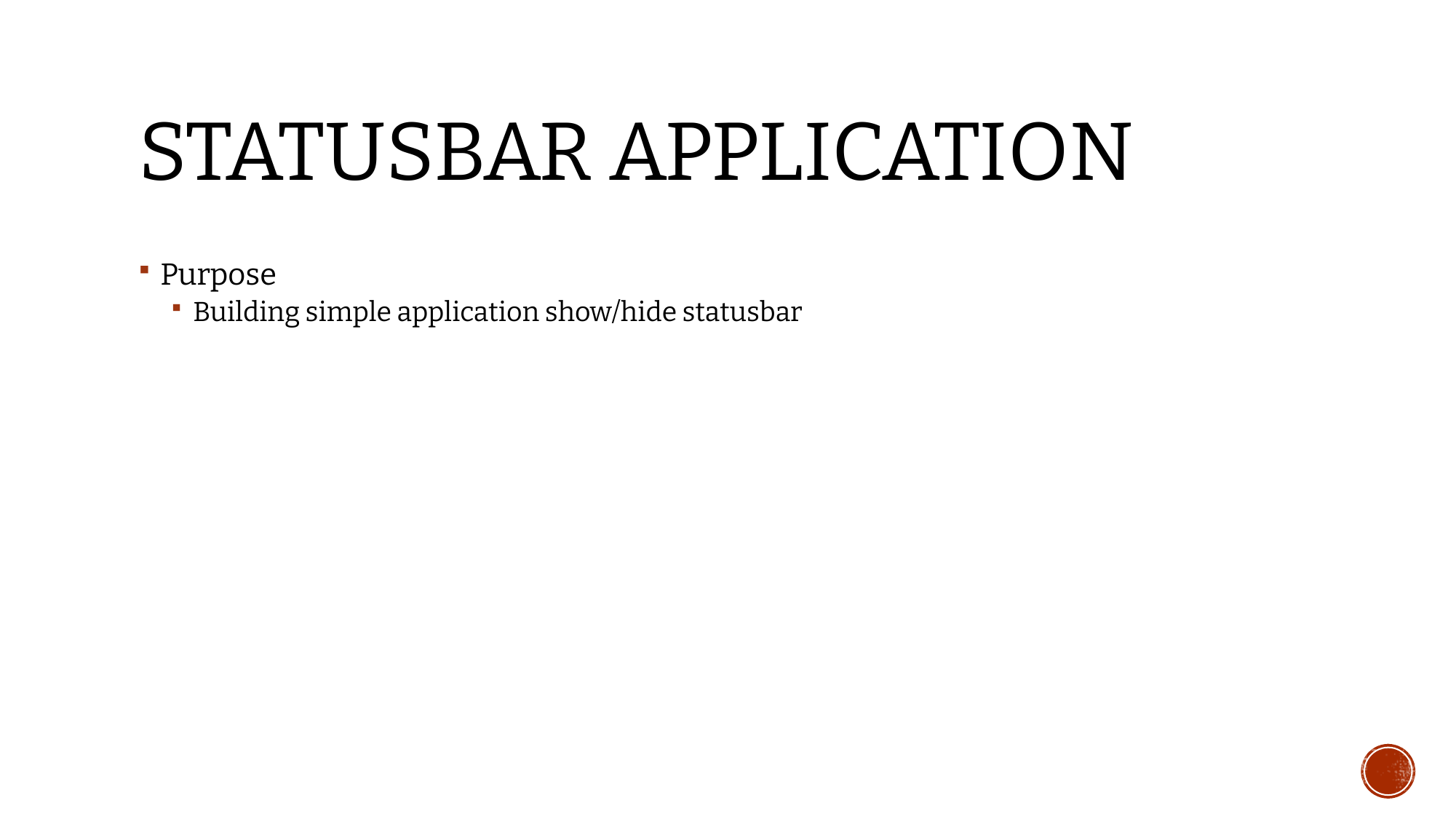

# StatusBar ApPlication
Purpose
Building simple application show/hide statusbar